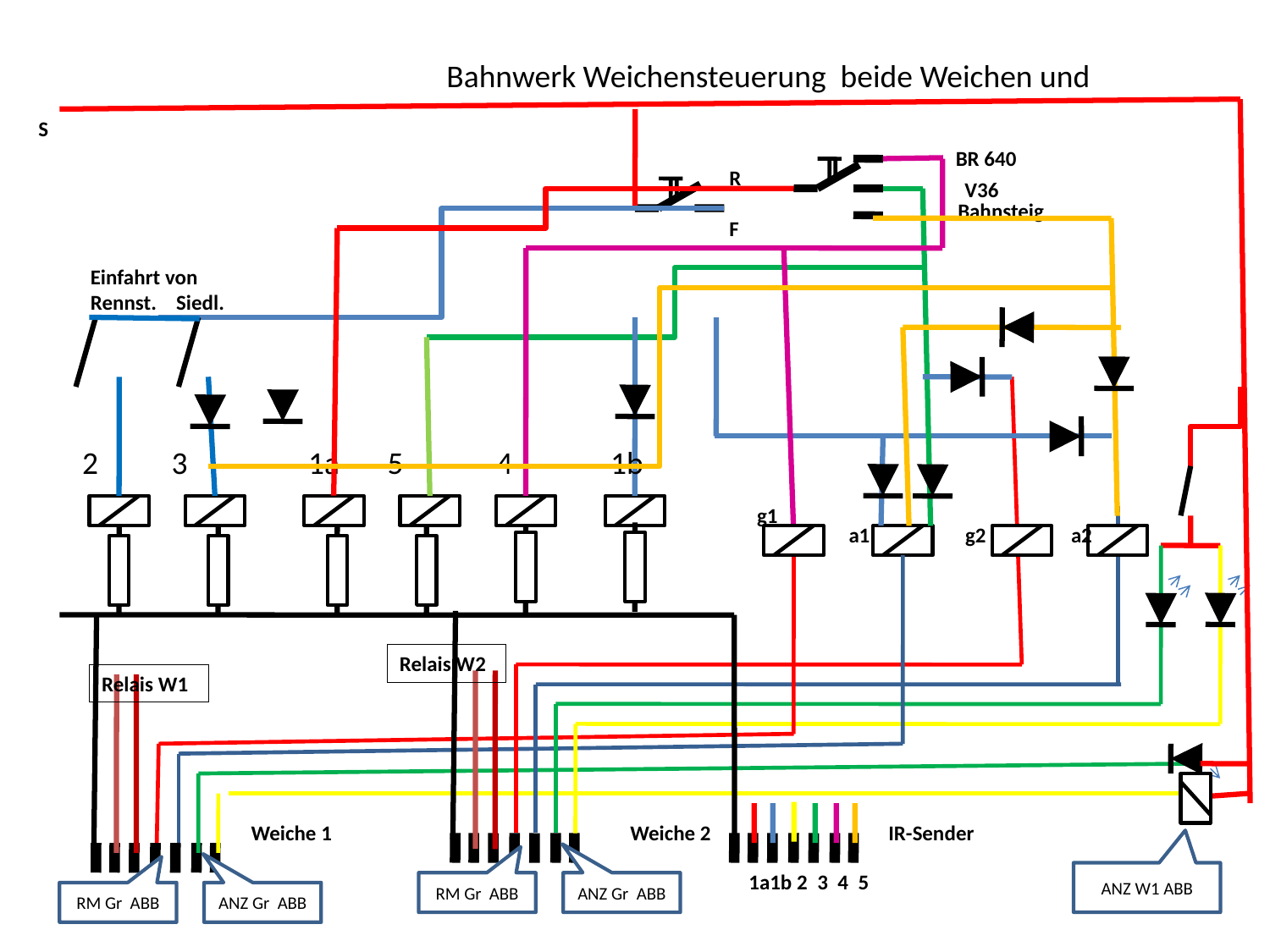

Bahnwerk Weichensteuerung  beide Weichen und
S
BR 640
R

F
V36
Bahnsteig
Einfahrt von
Rennst.    Siedl.
2
3
1a
5
4
1b

g1

a1
g2
a2

Relais W2
Relais W1

Weiche 1
Weiche 2
IR-Sender
1a1b 2  3  4  5
ANZ W1 ABB
RM Gr  ABB
ANZ Gr  ABB
RM Gr  ABB
ANZ Gr  ABB